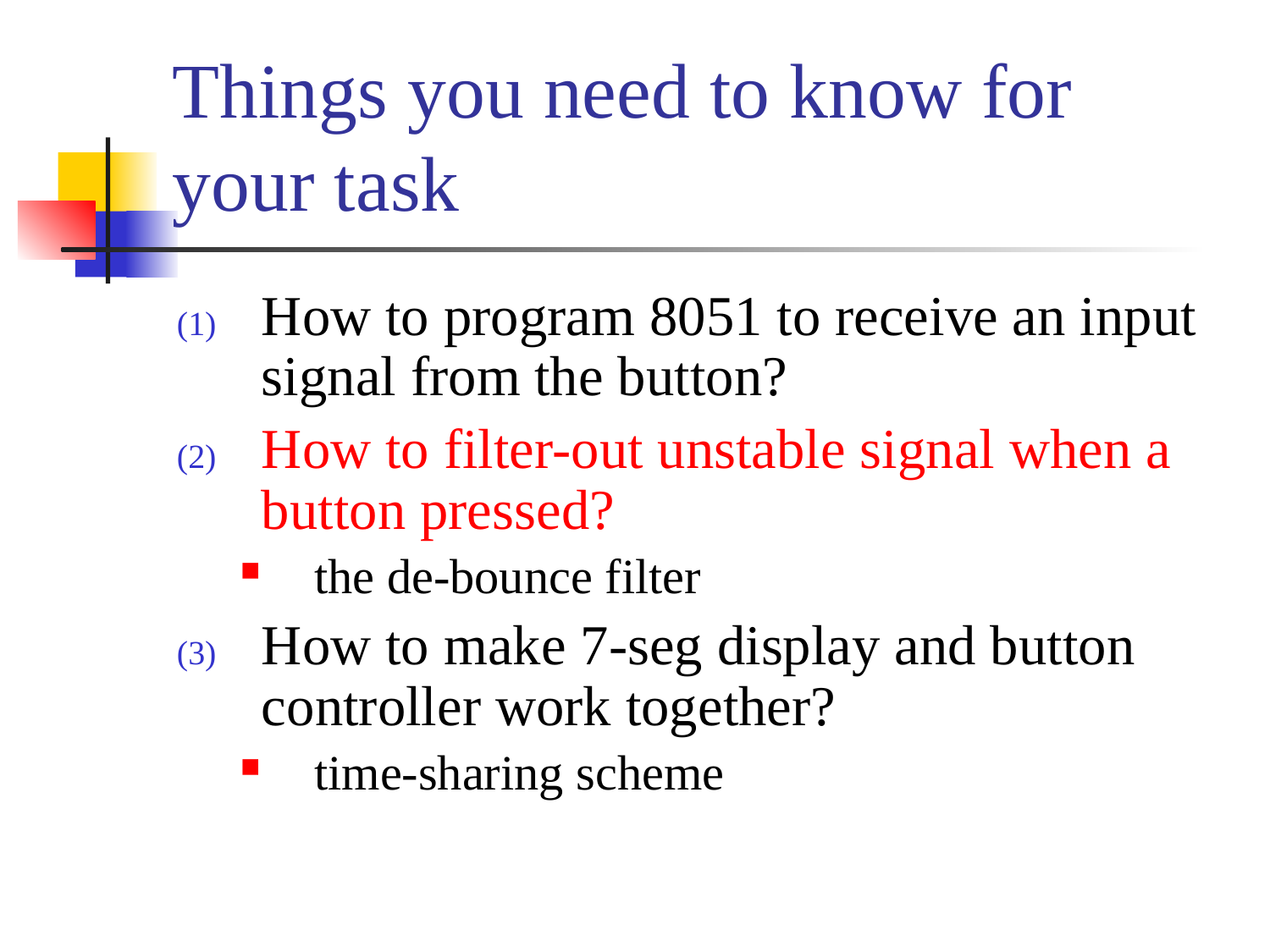

# Things you need to know for your task
How to program 8051 to receive an input signal from the button?
How to filter-out unstable signal when a button pressed?
the de-bounce filter
How to make 7-seg display and button controller work together?
time-sharing scheme